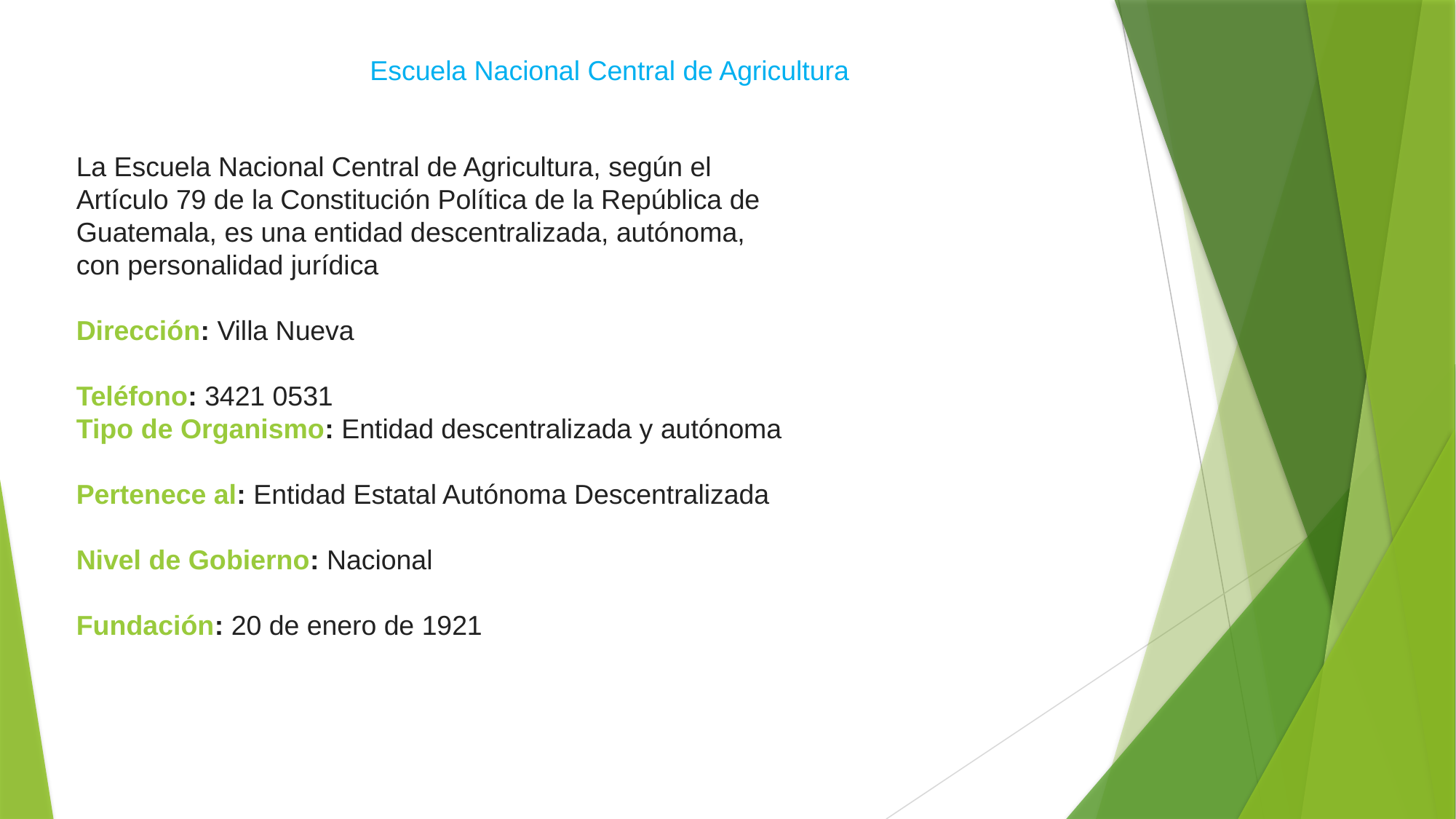

Escuela Nacional Central de Agricultura

La Escuela Nacional Central de Agricultura, según el Artículo 79 de la Constitución Política de la República de Guatemala, es una entidad descentralizada, autónoma, con personalidad jurídica

Dirección: Villa Nueva

Teléfono: 3421 0531
Tipo de Organismo: Entidad descentralizada y autónoma

Pertenece al: Entidad Estatal Autónoma Descentralizada

Nivel de Gobierno: Nacional

Fundación: 20 de enero de 1921